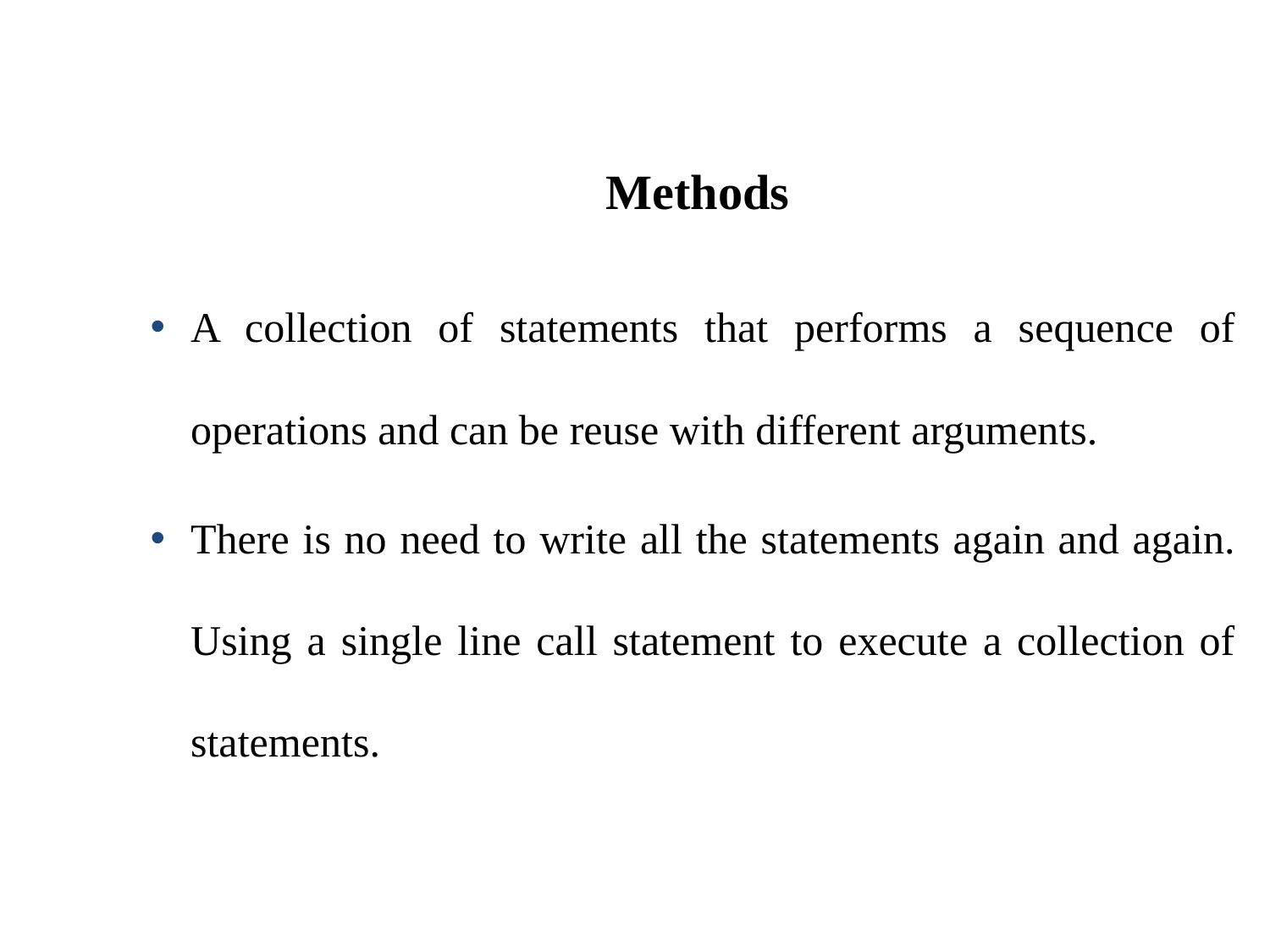

Methods
A collection of statements that performs a sequence of operations and can be reuse with different arguments.
There is no need to write all the statements again and again. Using a single line call statement to execute a collection of statements.